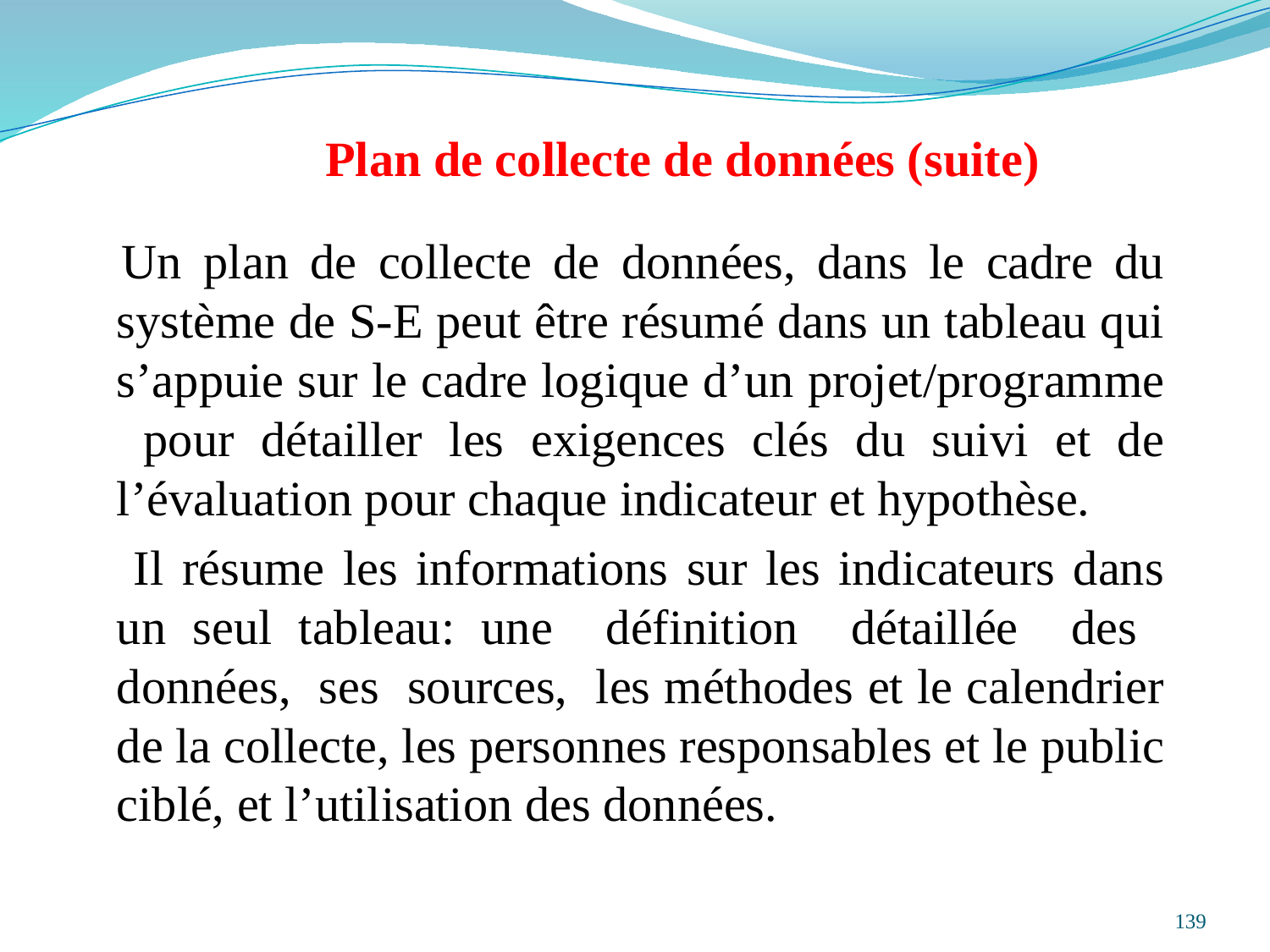

# Plan de collecte de données (suite)
  Un plan de collecte de données, dans le cadre du système de S-E peut être résumé dans un tableau qui s’appuie sur le cadre logique d’un projet/programme  pour détailler les exigences clés du suivi et de l’évaluation pour chaque indicateur et hypothèse.
   Il résume les informations sur les indicateurs dans un seul tableau: une  définition  détaillée  des  données,  ses  sources,  les méthodes et le calendrier de la collecte, les personnes responsables et le public ciblé, et l’utilisation des données.

139